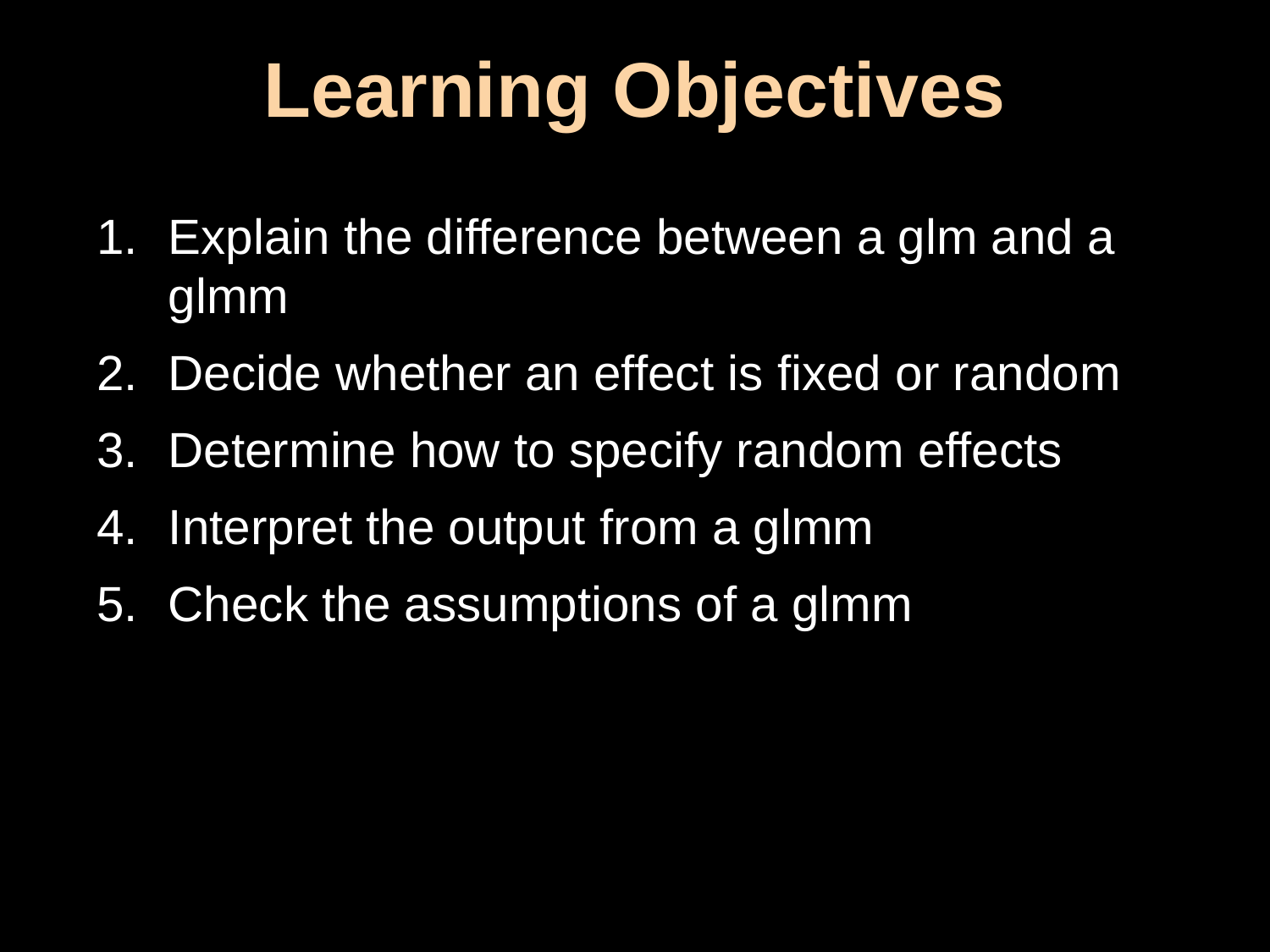

# Learning Objectives
Explain the difference between a glm and a glmm
Decide whether an effect is fixed or random
Determine how to specify random effects
Interpret the output from a glmm
Check the assumptions of a glmm